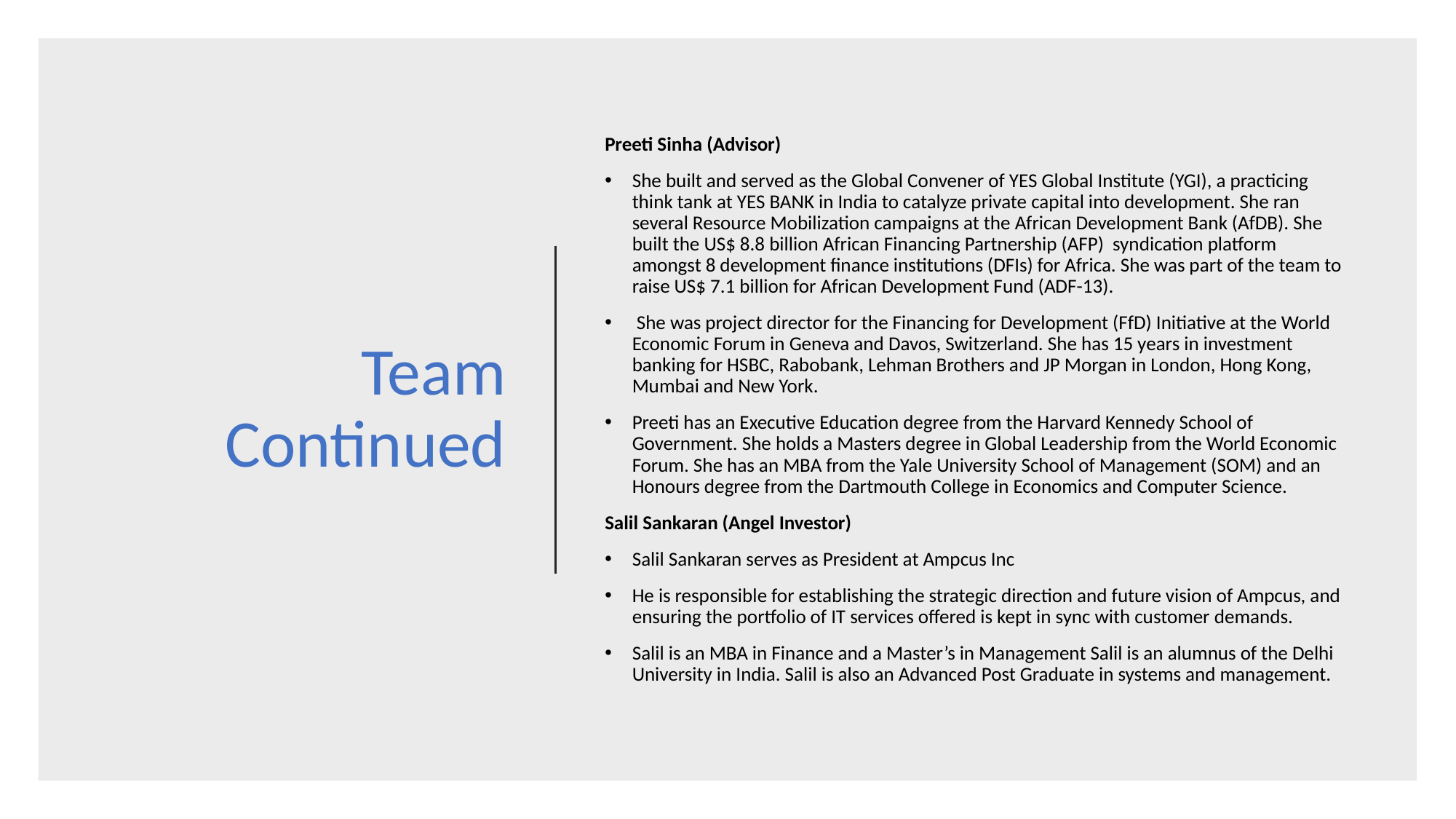

# Team Continued
Preeti Sinha (Advisor)
She built and served as the Global Convener of YES Global Institute (YGI), a practicing think tank at YES BANK in India to catalyze private capital into development. She ran several Resource Mobilization campaigns at the African Development Bank (AfDB). She built the US$ 8.8 billion African Financing Partnership (AFP)  syndication platform amongst 8 development finance institutions (DFIs) for Africa. She was part of the team to raise US$ 7.1 billion for African Development Fund (ADF-13).
 She was project director for the Financing for Development (FfD) Initiative at the World Economic Forum in Geneva and Davos, Switzerland. She has 15 years in investment banking for HSBC, Rabobank, Lehman Brothers and JP Morgan in London, Hong Kong, Mumbai and New York.
Preeti has an Executive Education degree from the Harvard Kennedy School of Government. She holds a Masters degree in Global Leadership from the World Economic Forum. She has an MBA from the Yale University School of Management (SOM) and an Honours degree from the Dartmouth College in Economics and Computer Science.
Salil Sankaran (Angel Investor)
Salil Sankaran serves as President at Ampcus Inc
He is responsible for establishing the strategic direction and future vision of Ampcus, and ensuring the portfolio of IT services offered is kept in sync with customer demands.
Salil is an MBA in Finance and a Master’s in Management Salil is an alumnus of the Delhi University in India. Salil is also an Advanced Post Graduate in systems and management.